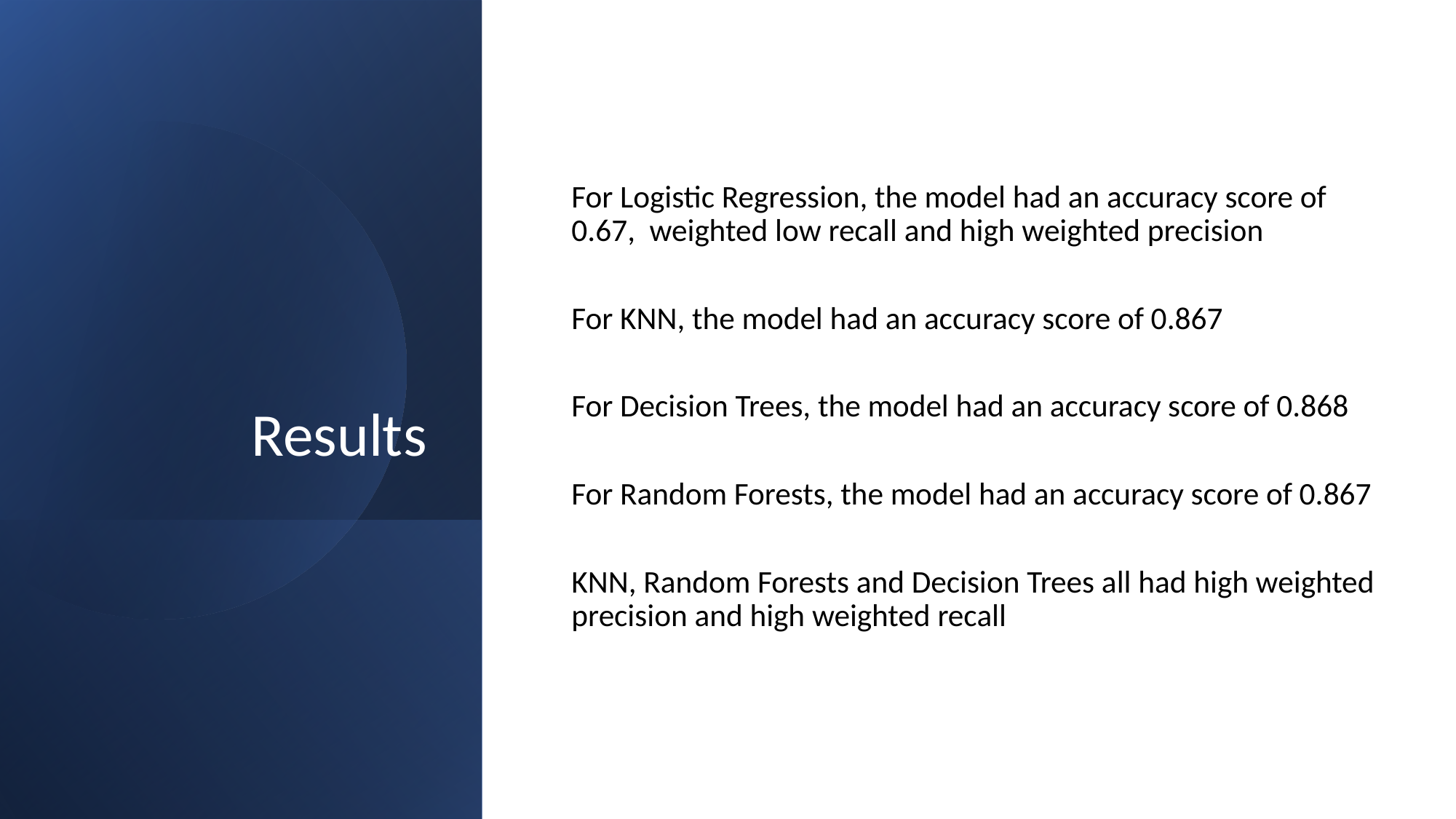

# Results

For Logistic Regression, the model had an accuracy score of 0.67,  weighted low recall and high weighted precision

For KNN, the model had an accuracy score of 0.867

For Decision Trees, the model had an accuracy score of 0.868

For Random Forests, the model had an accuracy score of 0.867

KNN, Random Forests and Decision Trees all had high weighted precision and high weighted recall